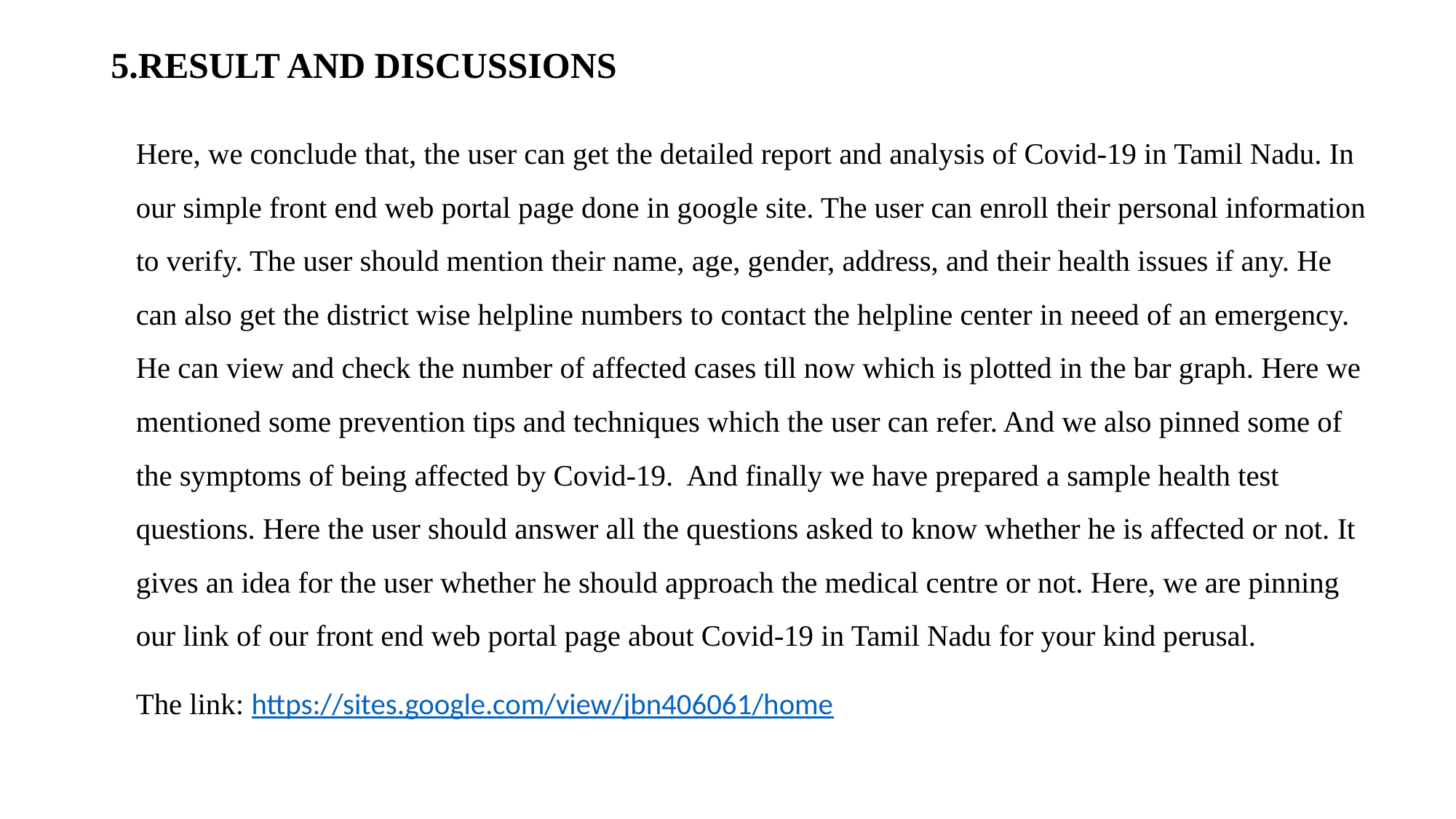

# 5.RESULT AND DISCUSSIONS
Here, we conclude that, the user can get the detailed report and analysis of Covid-19 in Tamil Nadu. In our simple front end web portal page done in google site. The user can enroll their personal information to verify. The user should mention their name, age, gender, address, and their health issues if any. He can also get the district wise helpline numbers to contact the helpline center in neeed of an emergency. He can view and check the number of affected cases till now which is plotted in the bar graph. Here we mentioned some prevention tips and techniques which the user can refer. And we also pinned some of the symptoms of being affected by Covid-19.  And finally we have prepared a sample health test questions. Here the user should answer all the questions asked to know whether he is affected or not. It gives an idea for the user whether he should approach the medical centre or not. Here, we are pinning our link of our front end web portal page about Covid-19 in Tamil Nadu for your kind perusal.
The link: https://sites.google.com/view/jbn406061/home